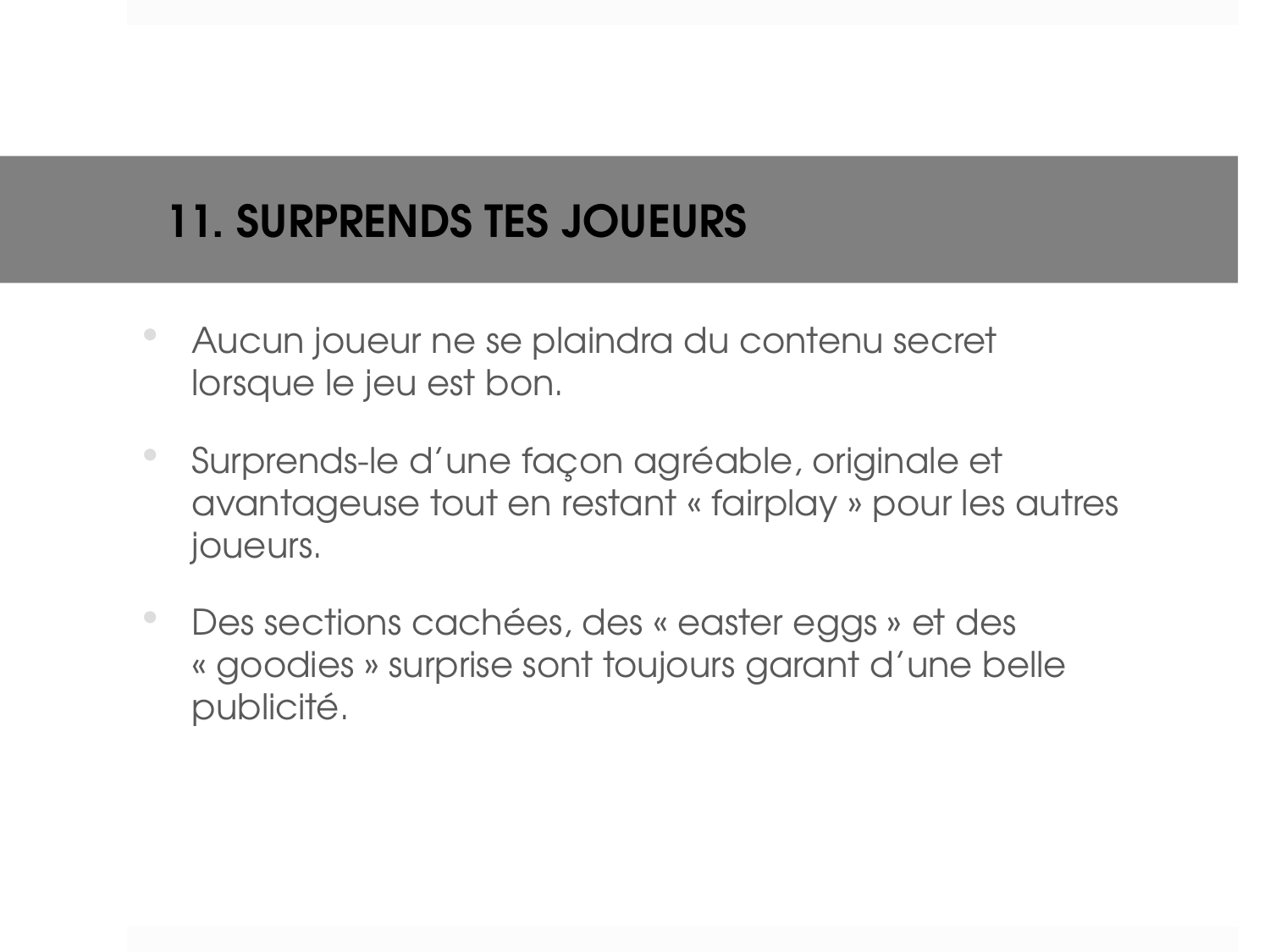

# 11. Surprends tes joueurs
Aucun joueur ne se plaindra du contenu secret  lorsque le jeu est bon.
Surprends-le d’une façon agréable, originale et avantageuse tout en restant « fairplay » pour les autres joueurs.
Des sections cachées, des « easter eggs » et des « goodies » surprise sont toujours garant d’une belle publicité.